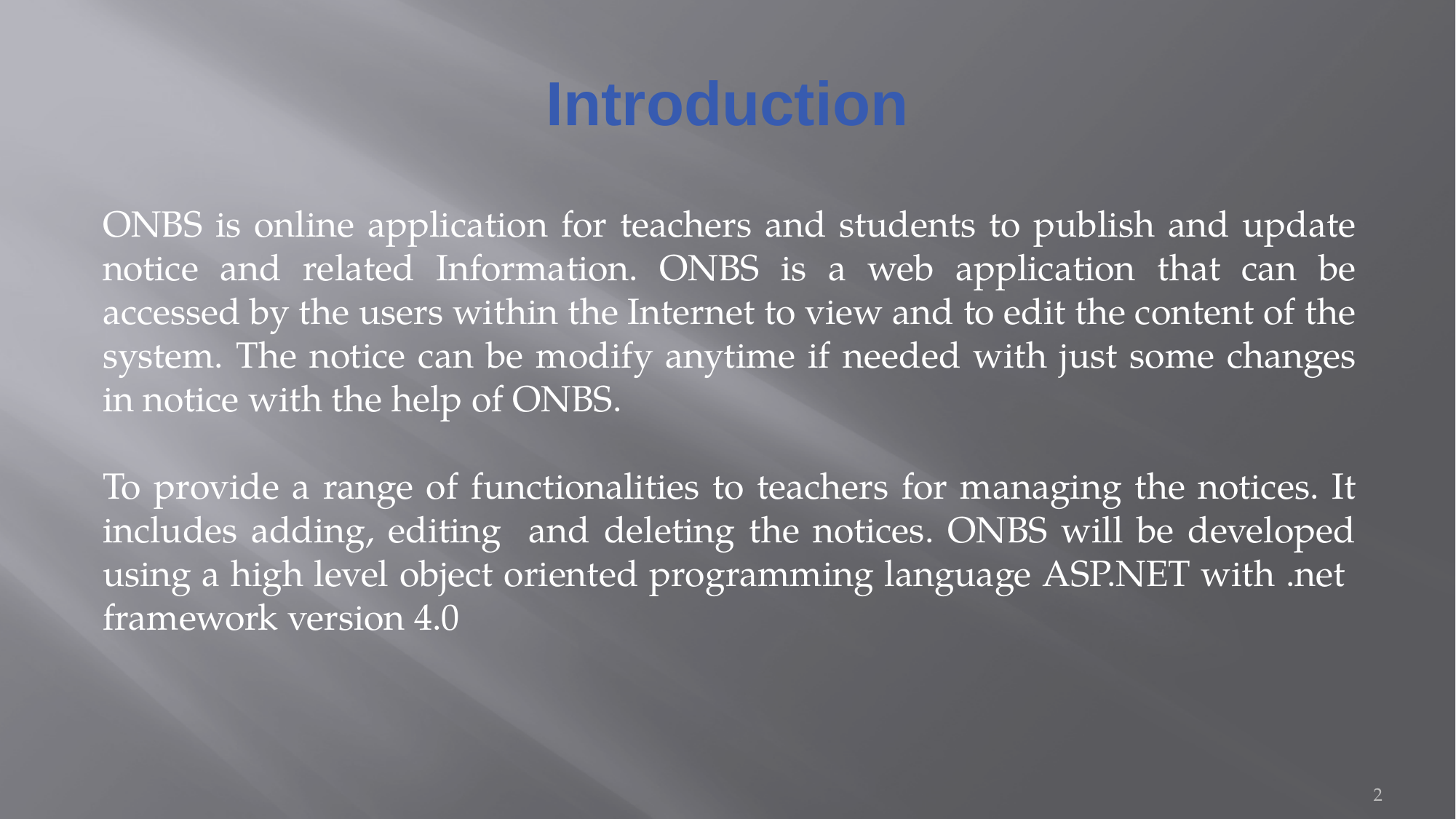

# Introduction
ONBS is online application for teachers and students to publish and update notice and related Information. ONBS is a web application that can be accessed by the users within the Internet to view and to edit the content of the system. The notice can be modify anytime if needed with just some changes in notice with the help of ONBS.

To provide a range of functionalities to teachers for managing the notices. It includes adding, editing  and deleting the notices. ONBS will be developed using a high level object oriented programming language ASP.NET with .net  framework version 4.0
2